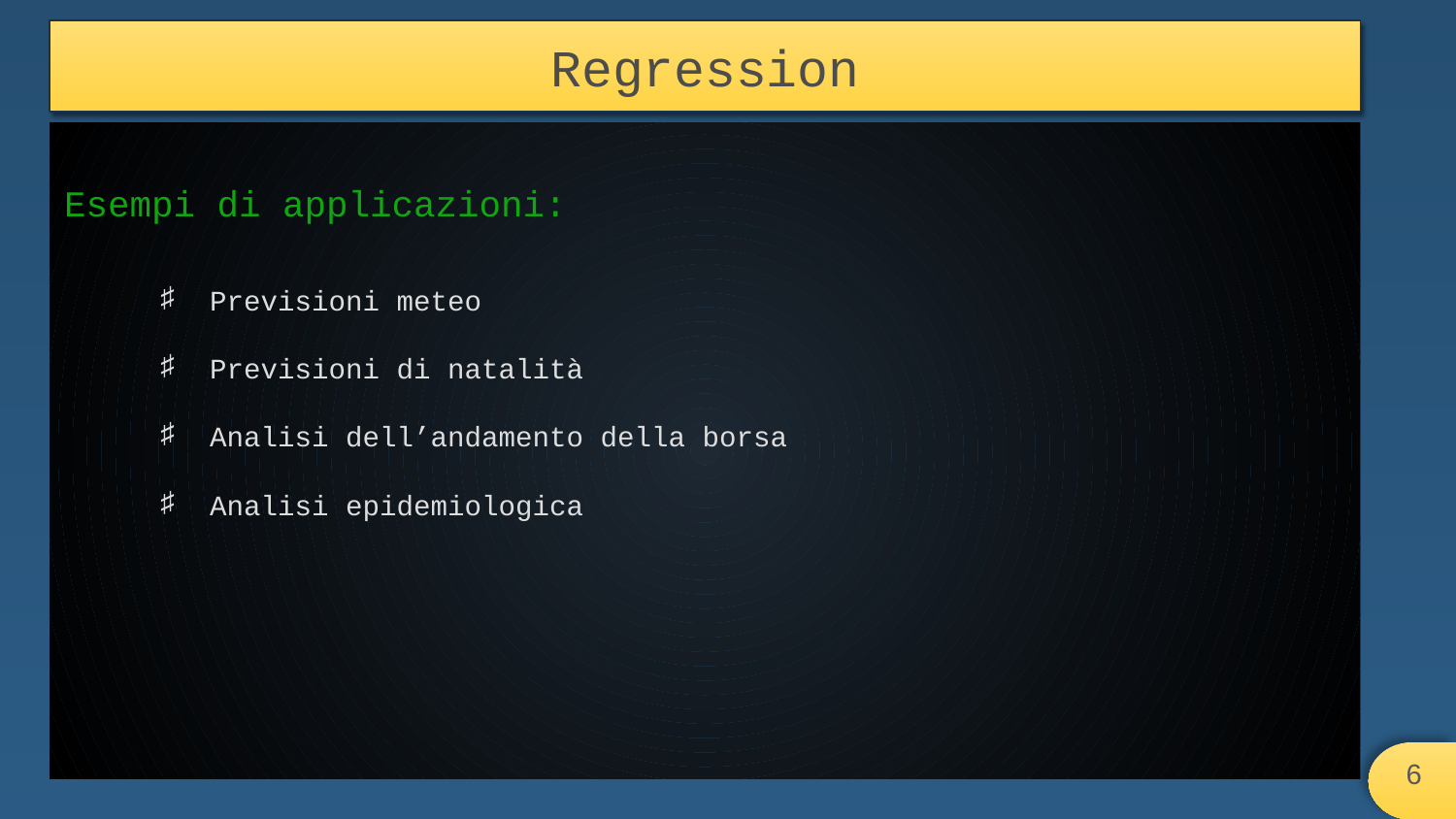

# Regression
Esempi di applicazioni:
Previsioni meteo
Previsioni di natalità
Analisi dell’andamento della borsa
Analisi epidemiologica
6